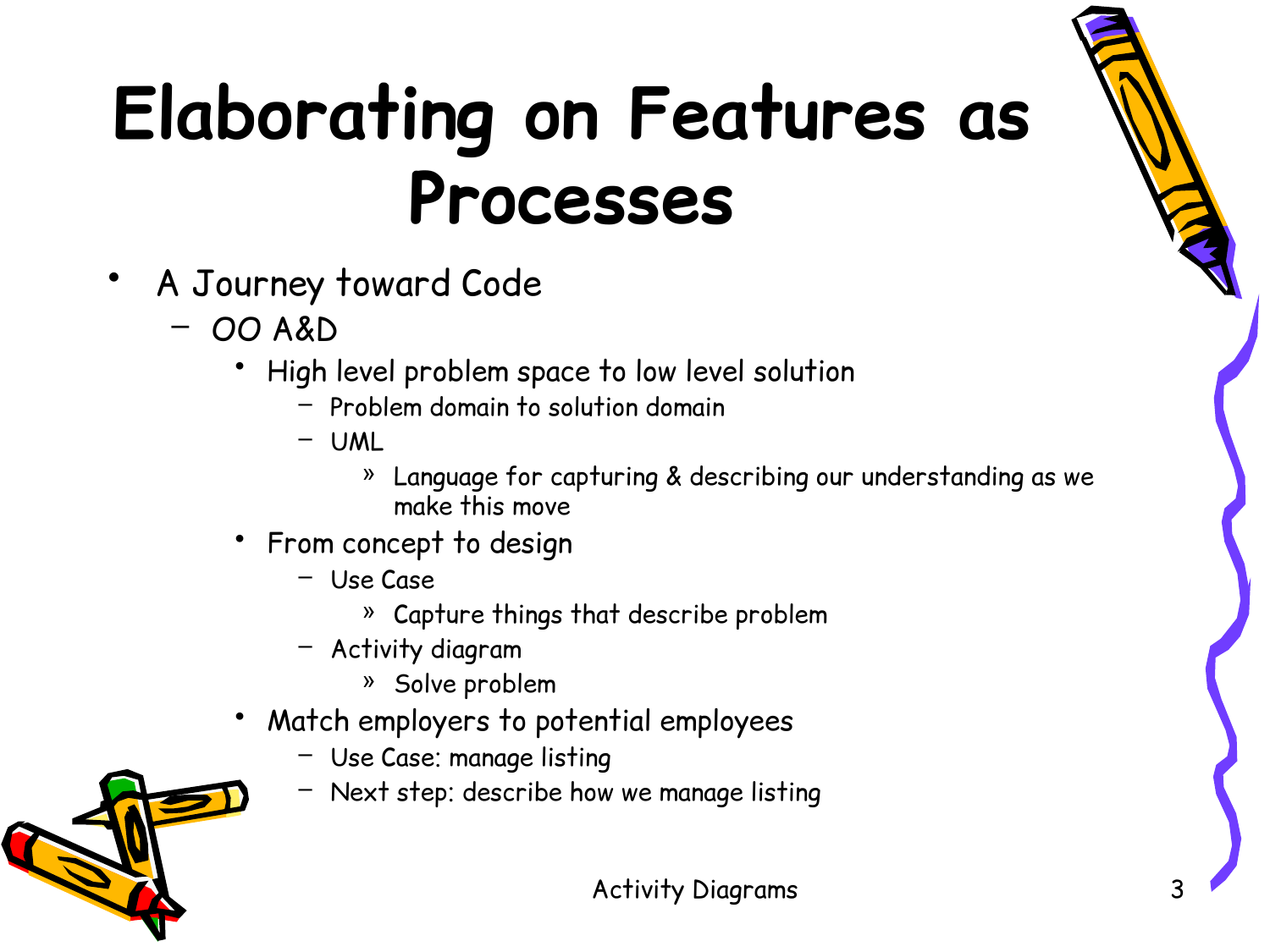

# Elaborating on Features as Processes
A Journey toward Code
OO A&D
High level problem space to low level solution
Problem domain to solution domain
UML
Language for capturing & describing our understanding as we make this move
From concept to design
Use Case
Capture things that describe problem
Activity diagram
Solve problem
Match employers to potential employees
Use Case: manage listing
Next step: describe how we manage listing
Activity Diagrams
3